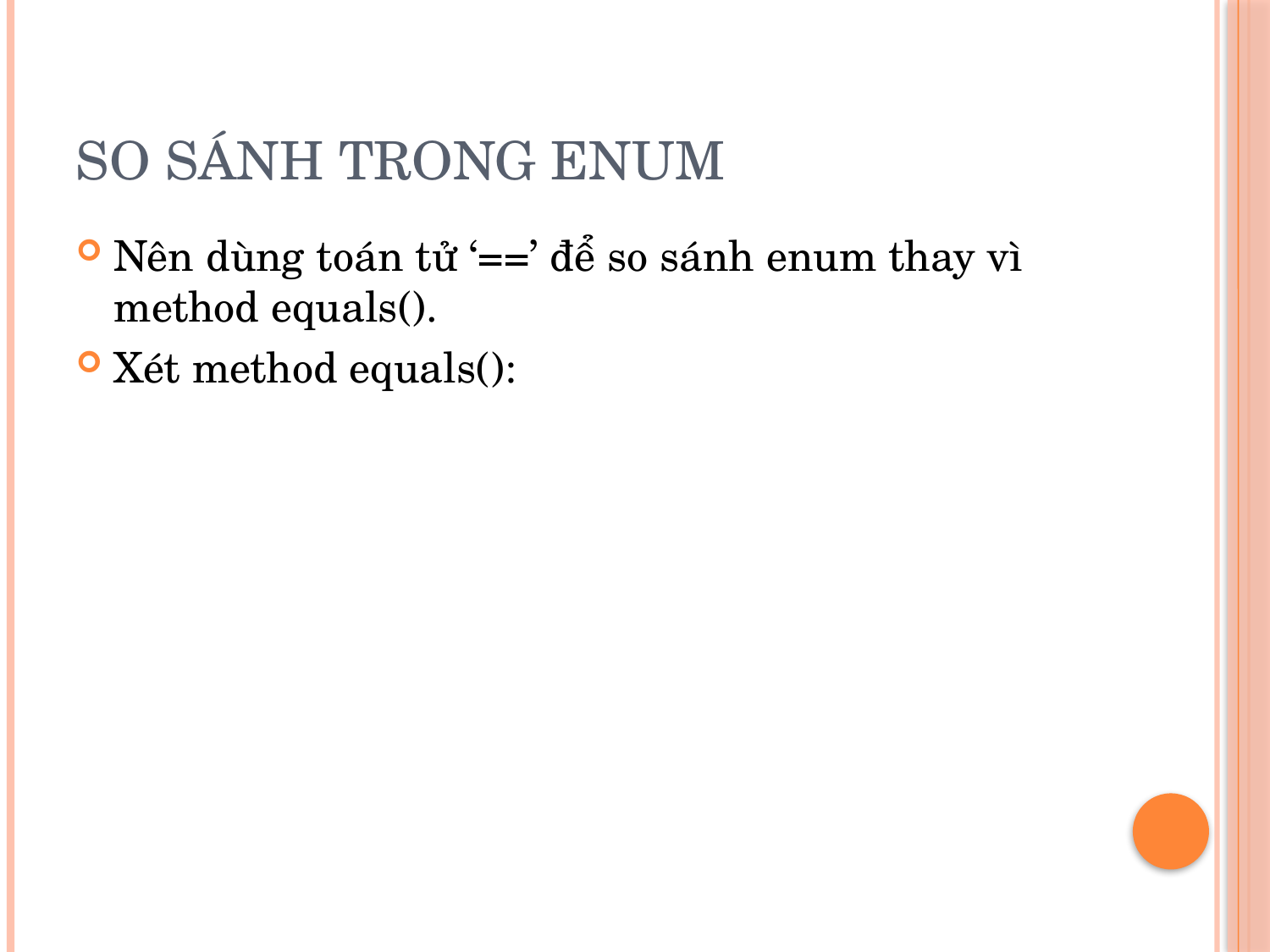

# So sánh trong enum
Nên dùng toán tử ‘==’ để so sánh enum thay vì method equals().
Xét method equals():